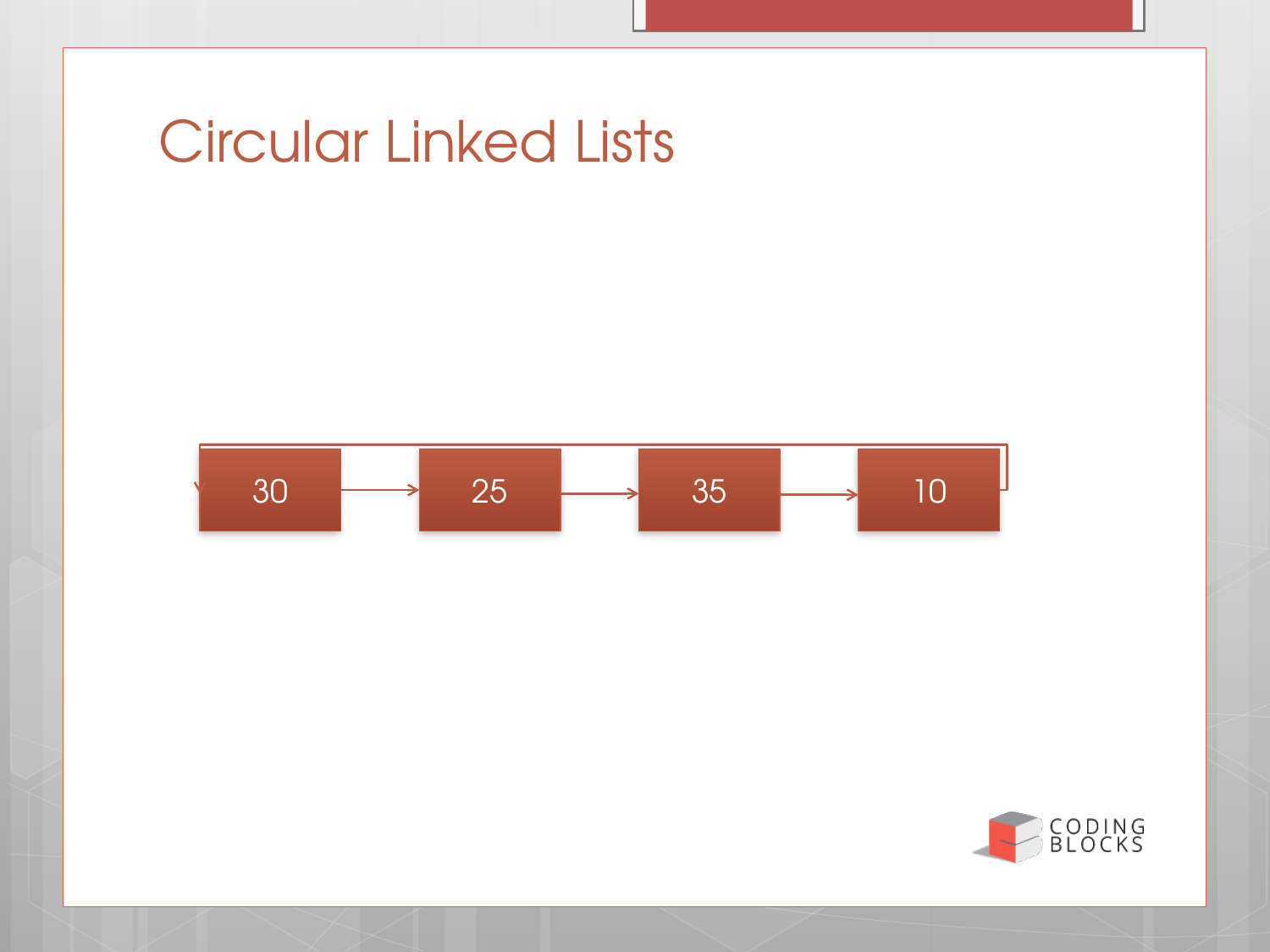

13
# Circular Linked Lists
30
25
35
10